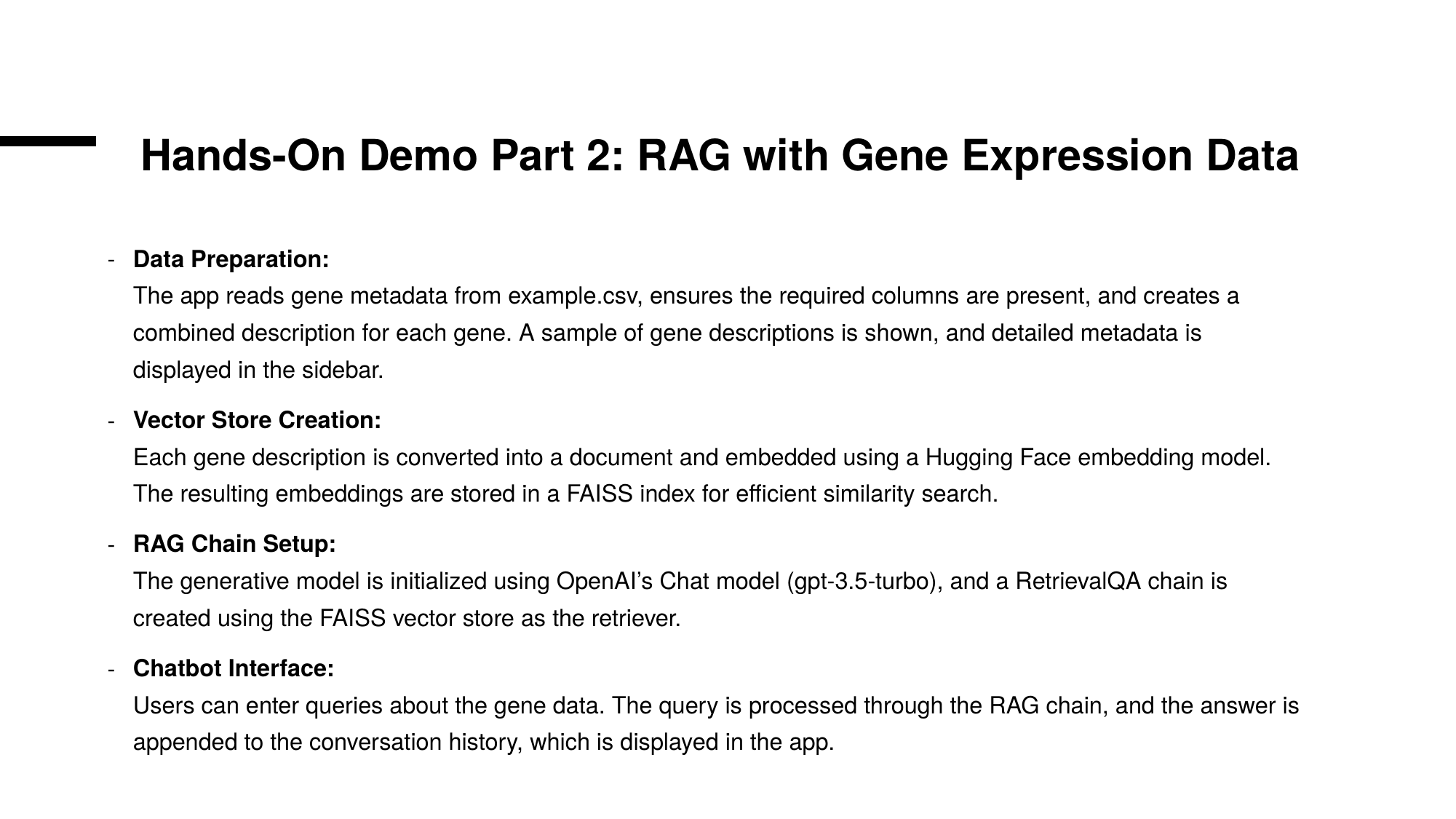

# Hands-On Demo Part 2: RAG with Gene Expression Data
Data Preparation:
The app reads gene metadata from example.csv, ensures the required columns are present, and creates a combined description for each gene. A sample of gene descriptions is shown, and detailed metadata is displayed in the sidebar.
Vector Store Creation:
Each gene description is converted into a document and embedded using a Hugging Face embedding model. The resulting embeddings are stored in a FAISS index for efficient similarity search.
RAG Chain Setup:
The generative model is initialized using OpenAI’s Chat model (gpt-3.5-turbo), and a RetrievalQA chain is created using the FAISS vector store as the retriever.
Chatbot Interface:
Users can enter queries about the gene data. The query is processed through the RAG chain, and the answer is appended to the conversation history, which is displayed in the app.